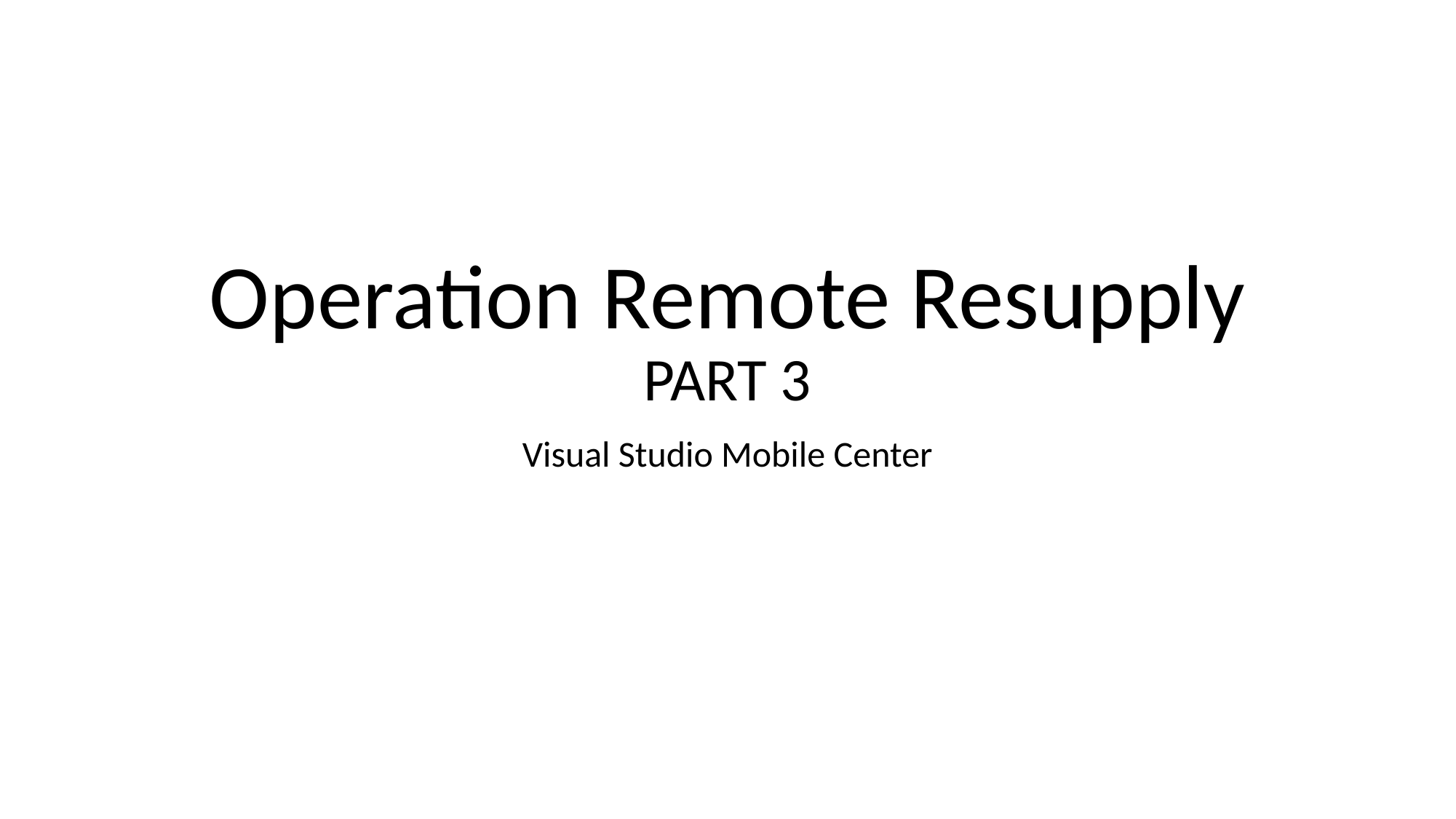

# Operation Remote Resupply PART 3
Visual Studio Mobile Center